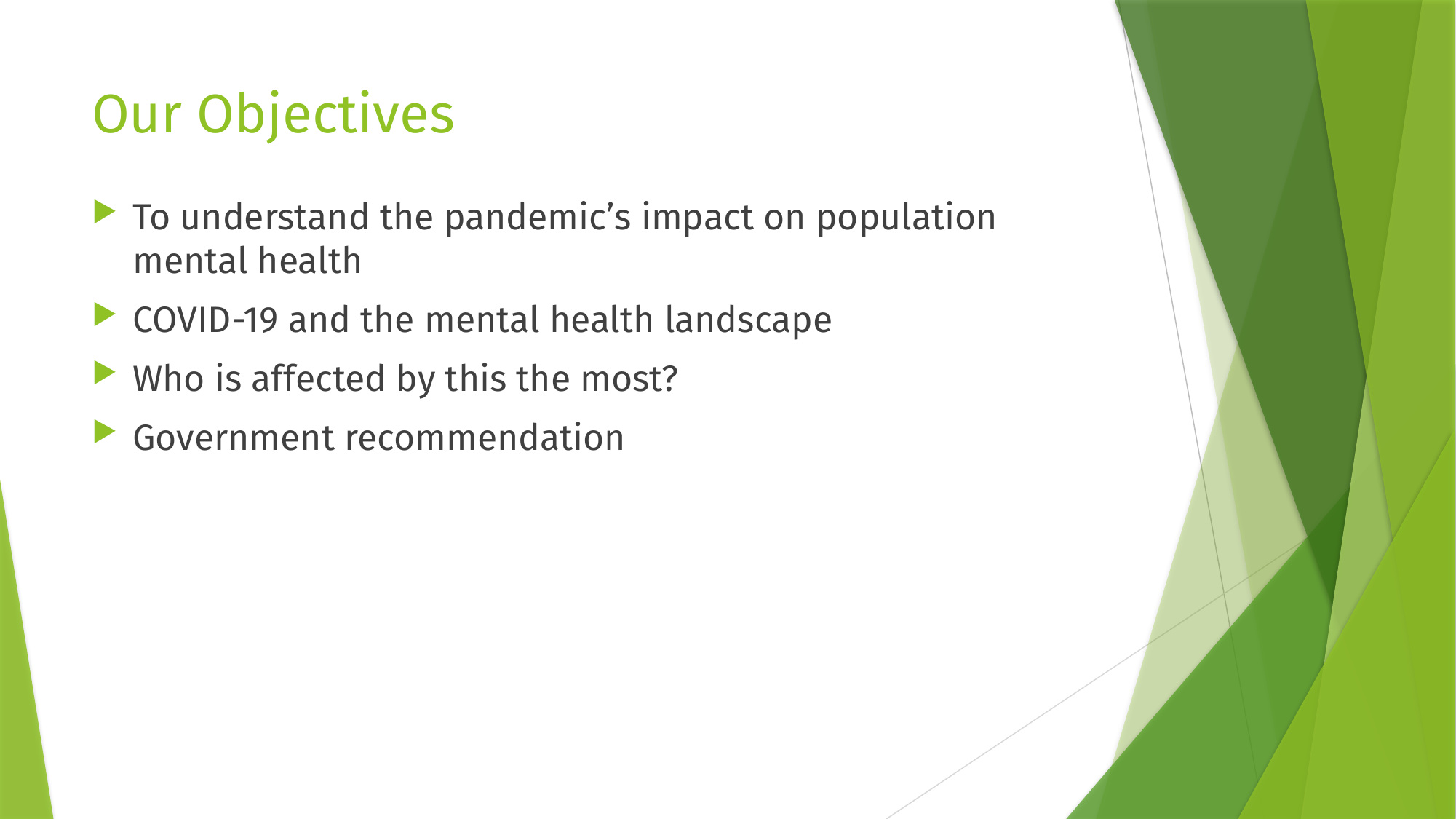

# Our Objectives
To understand the pandemic’s impact on population mental health
COVID-19 and the mental health landscape
Who is affected by this the most?
Government recommendation